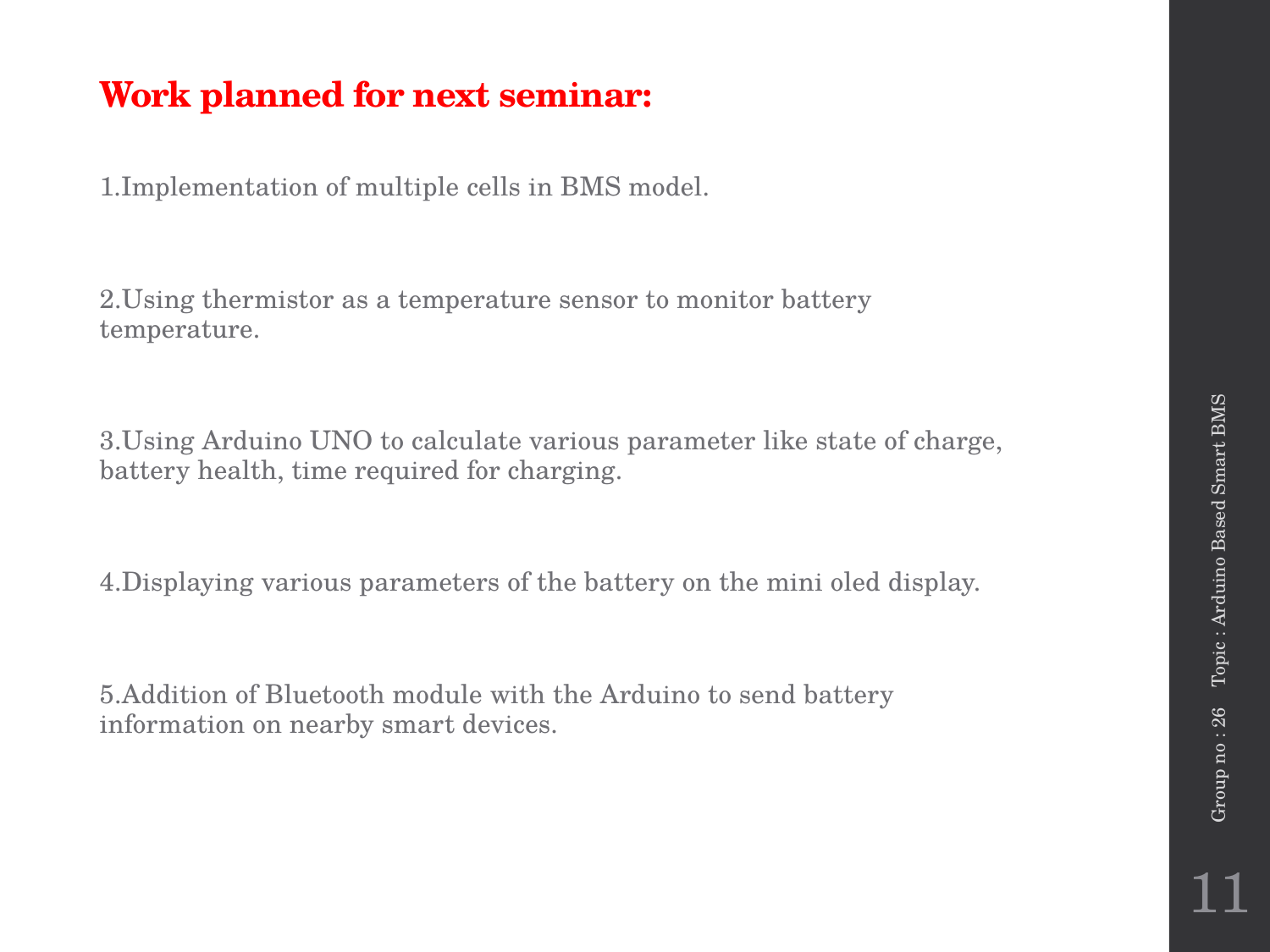

# Work planned for next seminar:
1.Implementation of multiple cells in BMS model.

2.Using thermistor as a temperature sensor to monitor battery temperature.

3.Using Arduino UNO to calculate various parameter like state of charge, battery health, time required for charging.

4.Displaying various parameters of the battery on the mini oled display.

5.Addition of Bluetooth module with the Arduino to send battery information on nearby smart devices.
Group no : 26    Topic : Arduino Based Smart BMS
11